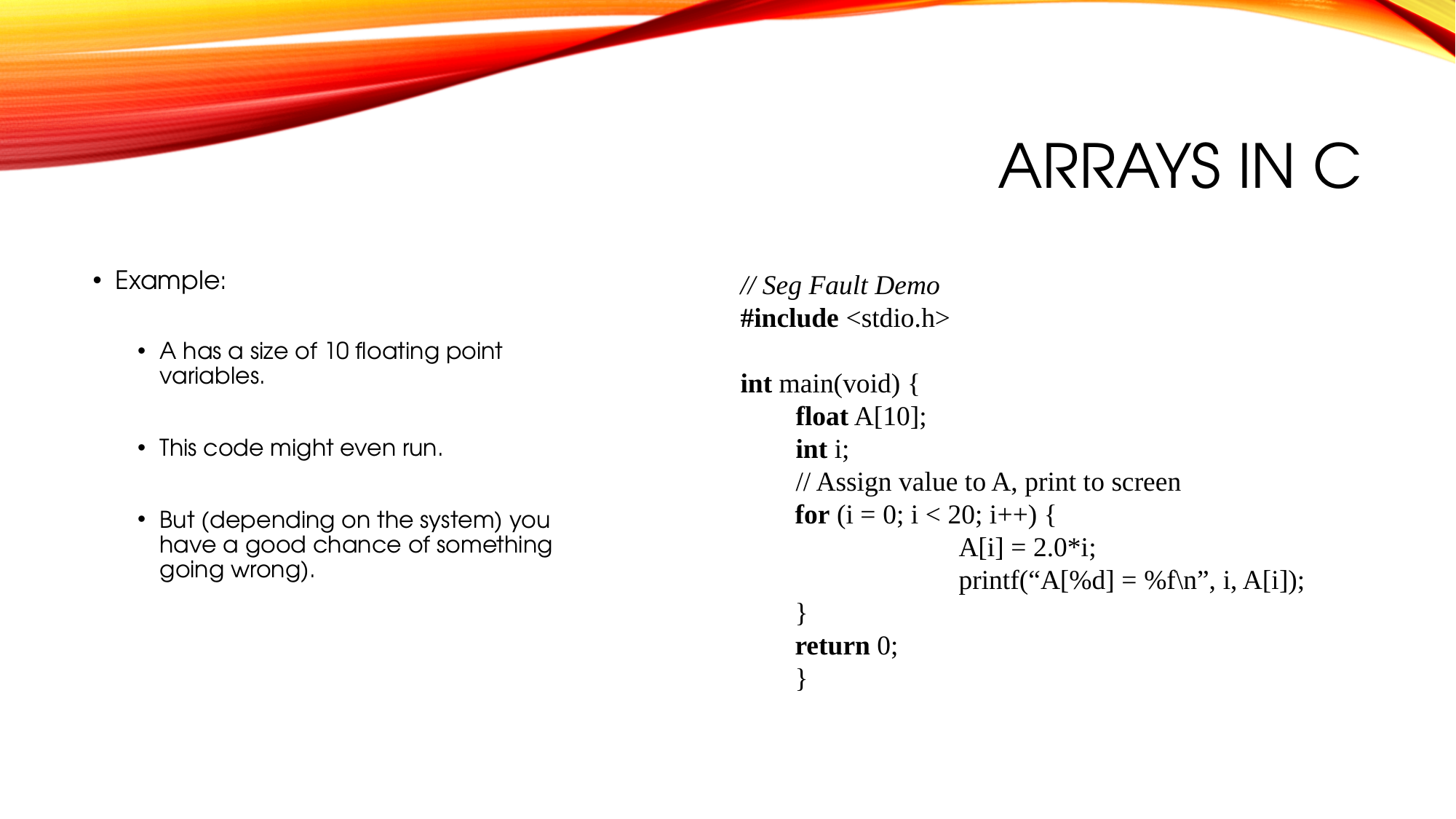

# ARRAYS IN C
Example:

A has a size of 10 floating point variables.

This code might even run.

But (depending on the system) you have a good chance of something going wrong).

// Seg Fault Demo
#include <stdio.h>

int main(void) {
        float A[10];
        int i;
        // Assign value to A, print to screen
for (i = 0; i < 20; i++) {
		A[i] = 2.0*i;
		printf(“A[%d] = %f\n”, i, A[i]);
}
return 0;
}